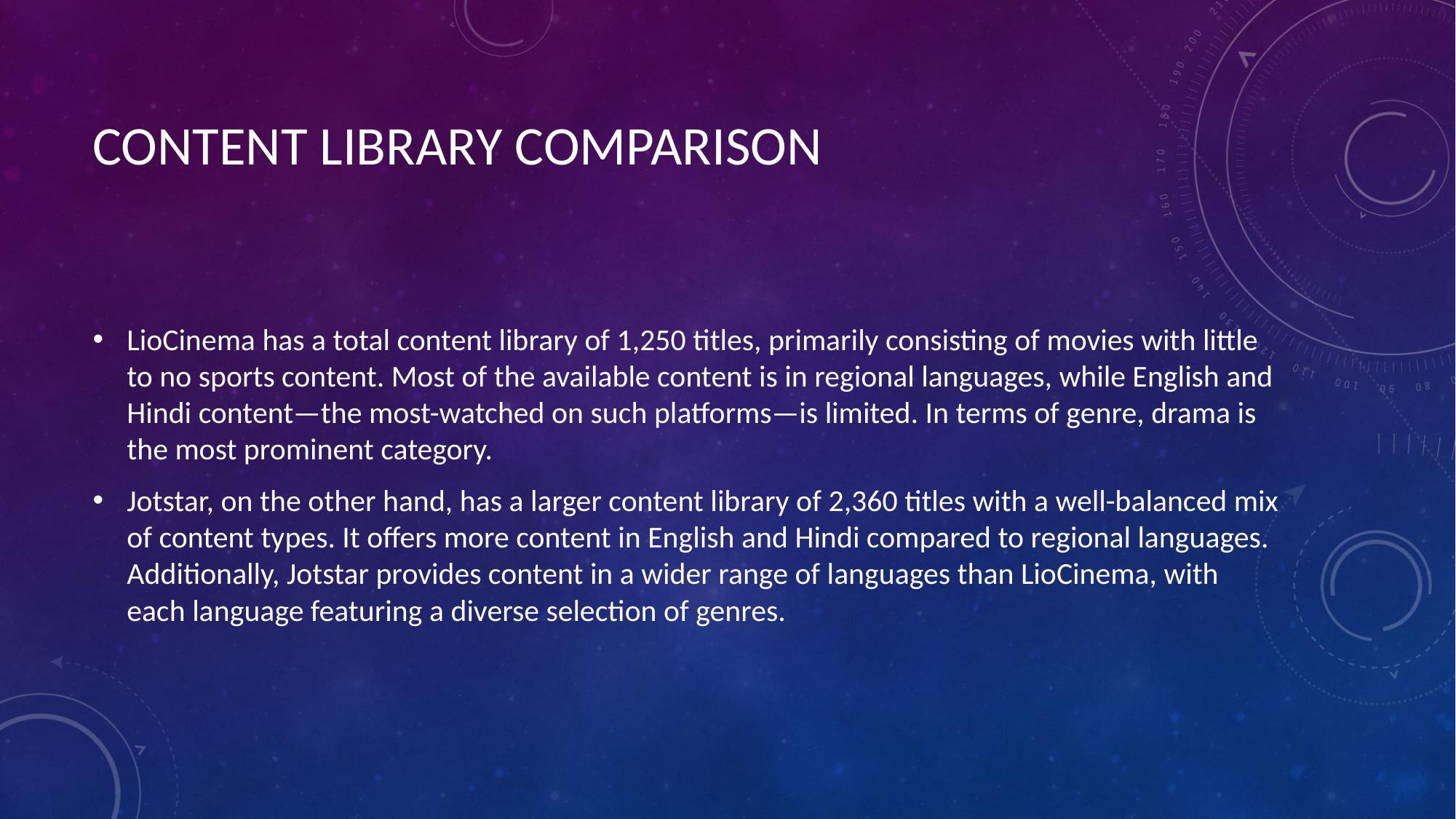

# Content Library Comparison
LioCinema has a total content library of 1,250 titles, primarily consisting of movies with little to no sports content. Most of the available content is in regional languages, while English and Hindi content—the most-watched on such platforms—is limited. In terms of genre, drama is the most prominent category.
Jotstar, on the other hand, has a larger content library of 2,360 titles with a well-balanced mix of content types. It offers more content in English and Hindi compared to regional languages. Additionally, Jotstar provides content in a wider range of languages than LioCinema, with each language featuring a diverse selection of genres.